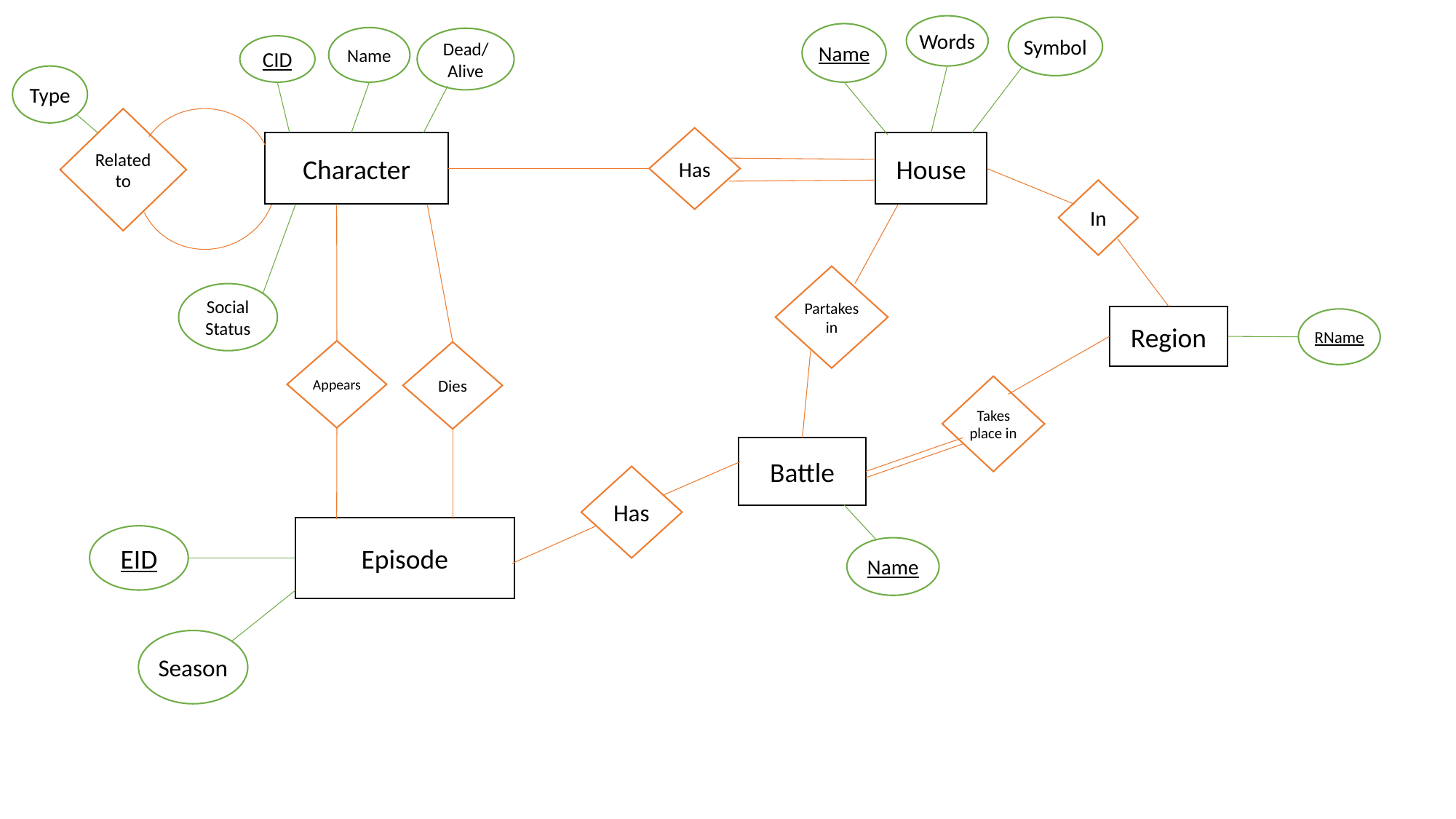

Words
Symbol
Name
Name
Dead/Alive
CID
Type

Related to

Has
Character
House
In
Partakes in
Social Status
Region
RName
Appears
Dies
Takes place in
Battle
Has
Episode
EID
Name
Season